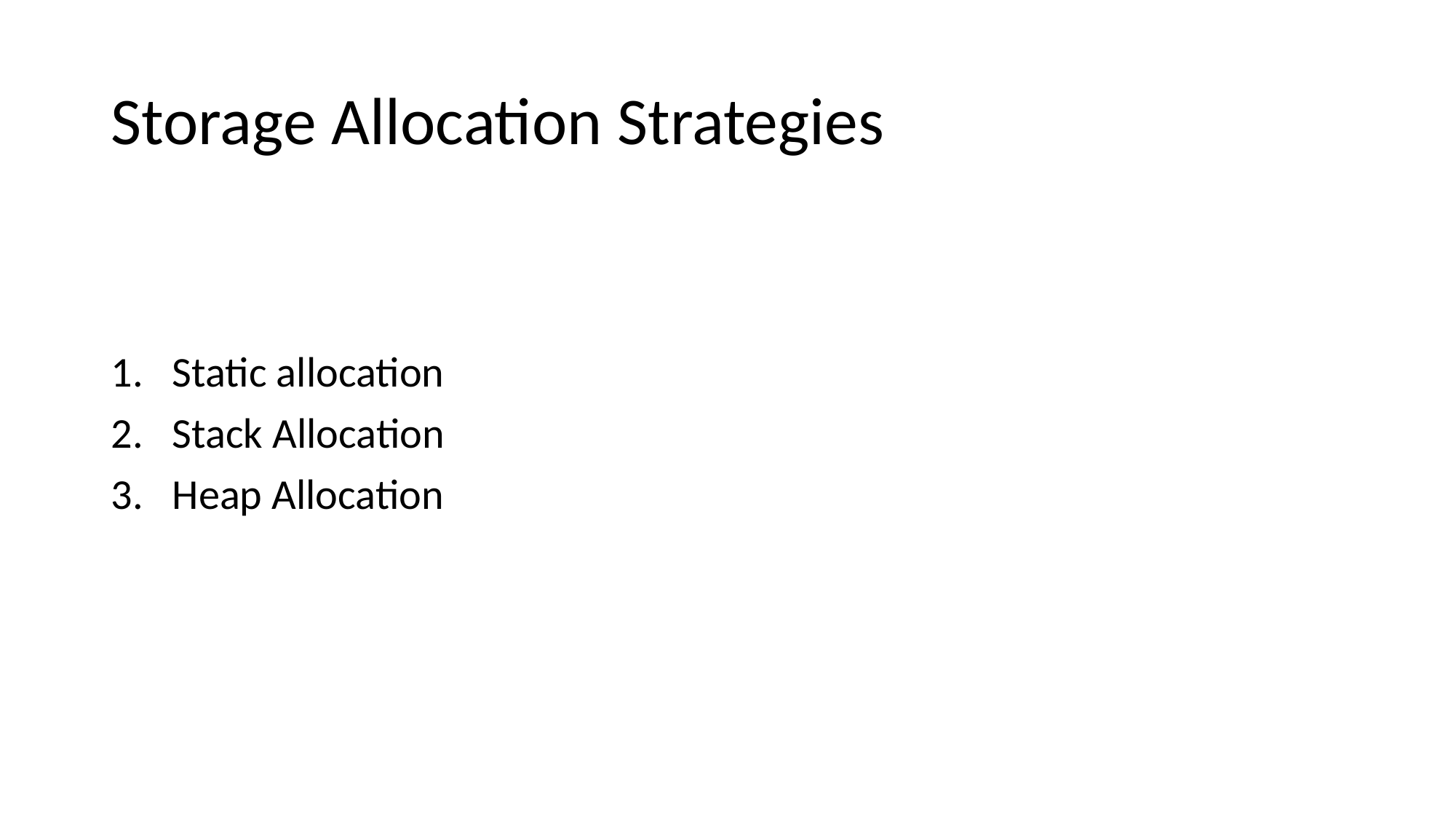

# Storage Allocation Strategies

Static allocation
Stack Allocation
Heap Allocation